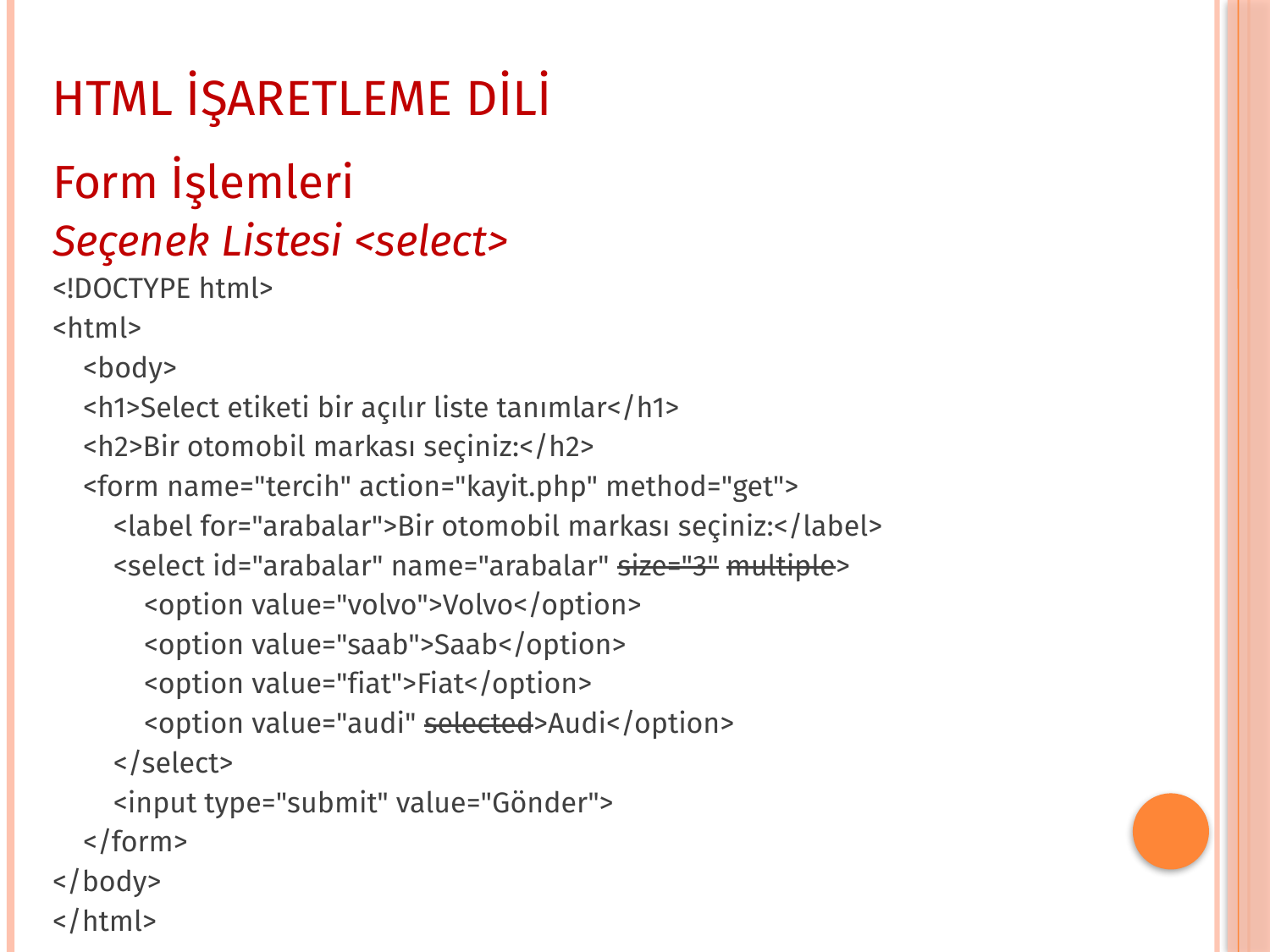

HTML İŞARETLEME DİLİ
Form İşlemleri
Seçenek Listesi <select>
<!DOCTYPE html>
<html>
    <body>
    <h1>Select etiketi bir açılır liste tanımlar</h1>
    <h2>Bir otomobil markası seçiniz:</h2>
    <form name="tercih" action="kayit.php" method="get">
        <label for="arabalar">Bir otomobil markası seçiniz:</label>
        <select id="arabalar" name="arabalar" size="3" multiple>
            <option value="volvo">Volvo</option>
            <option value="saab">Saab</option>
            <option value="fiat">Fiat</option>
            <option value="audi" selected>Audi</option>
        </select>
        <input type="submit" value="Gönder">
    </form>
</body>
</html>